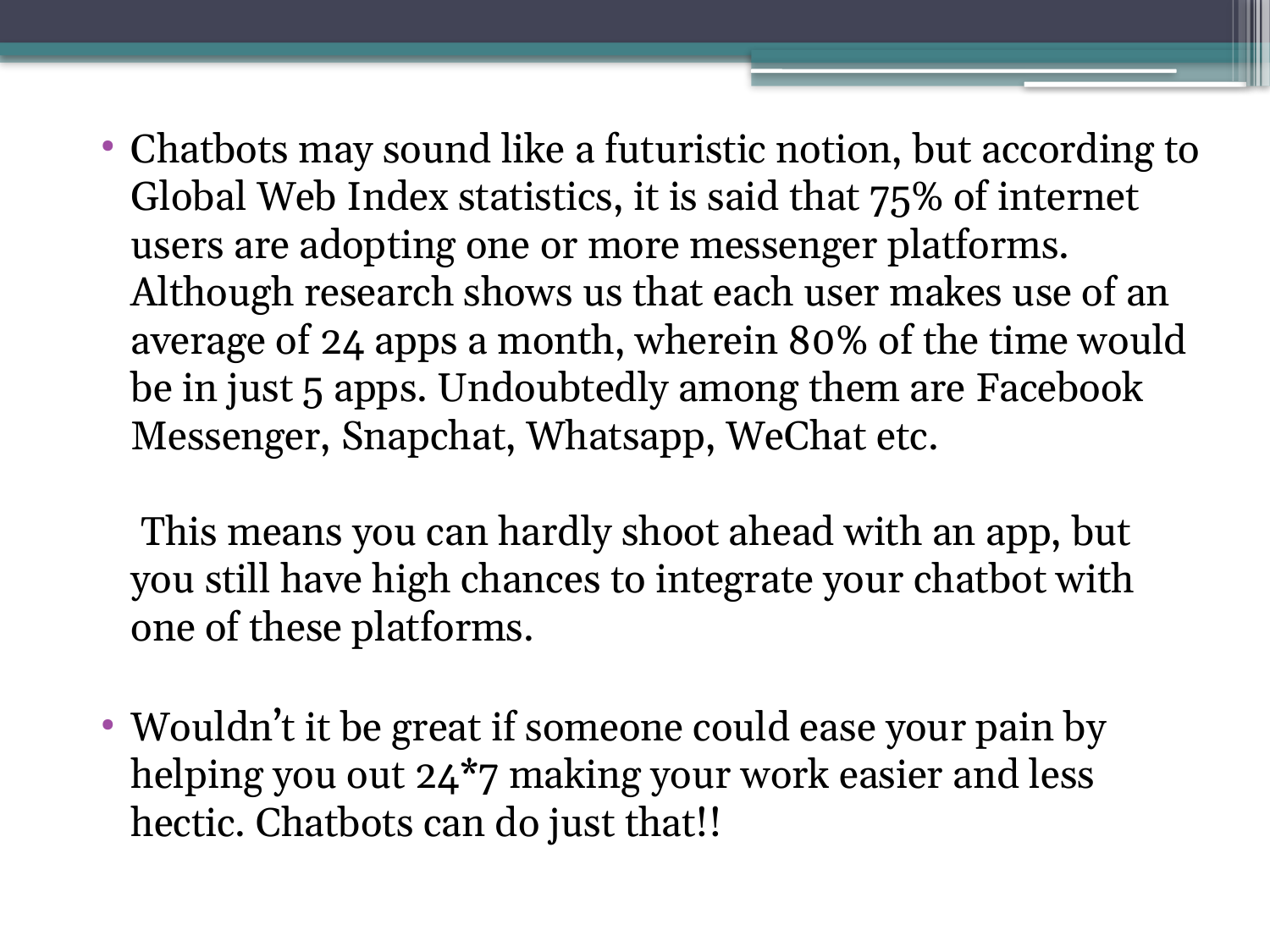

Chatbots may sound like a futuristic notion, but according to Global Web Index statistics, it is said that 75% of internet users are adopting one or more messenger platforms. Although research shows us that each user makes use of an average of 24 apps a month, wherein 80% of the time would be in just 5 apps. Undoubtedly among them are Facebook Messenger, Snapchat, Whatsapp, WeChat etc.
 This means you can hardly shoot ahead with an app, but you still have high chances to integrate your chatbot with one of these platforms.
Wouldn’t it be great if someone could ease your pain by helping you out 24*7 making your work easier and less hectic. Chatbots can do just that!!